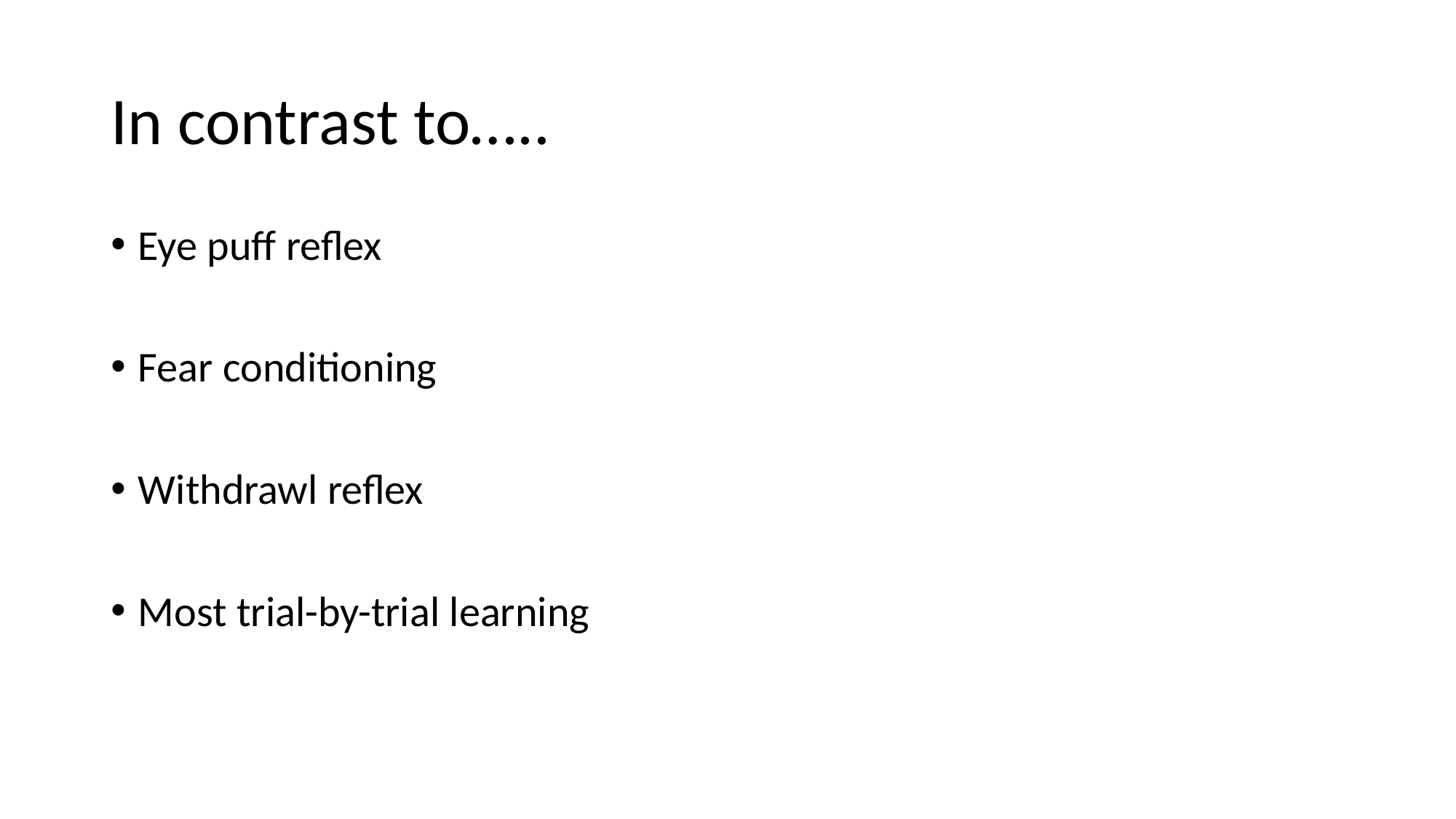

# In contrast to…..
Eye puff reflex

Fear conditioning

Withdrawl reflex

Most trial-by-trial learning